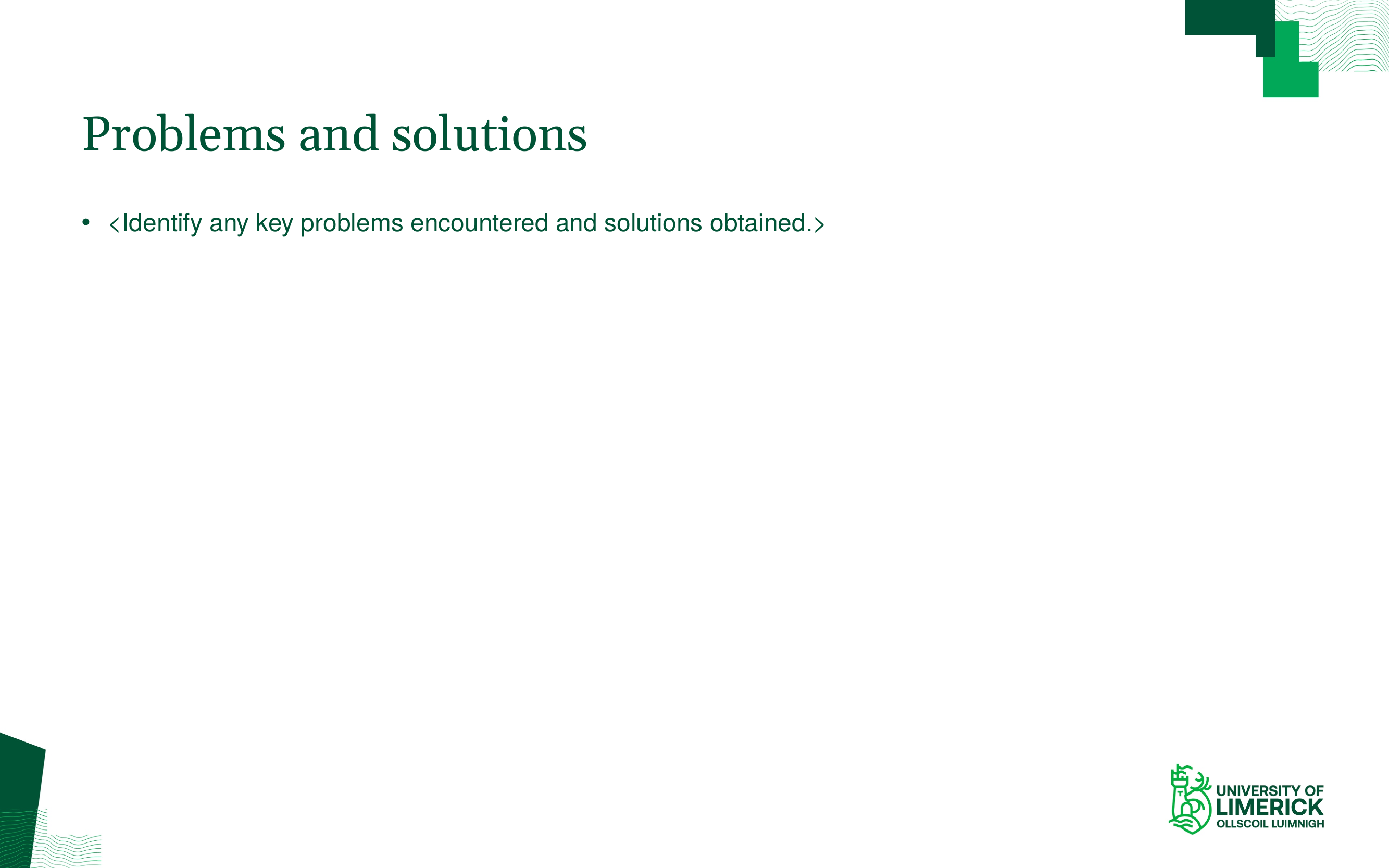

# Problems and solutions
<Identify any key problems encountered and solutions obtained.>